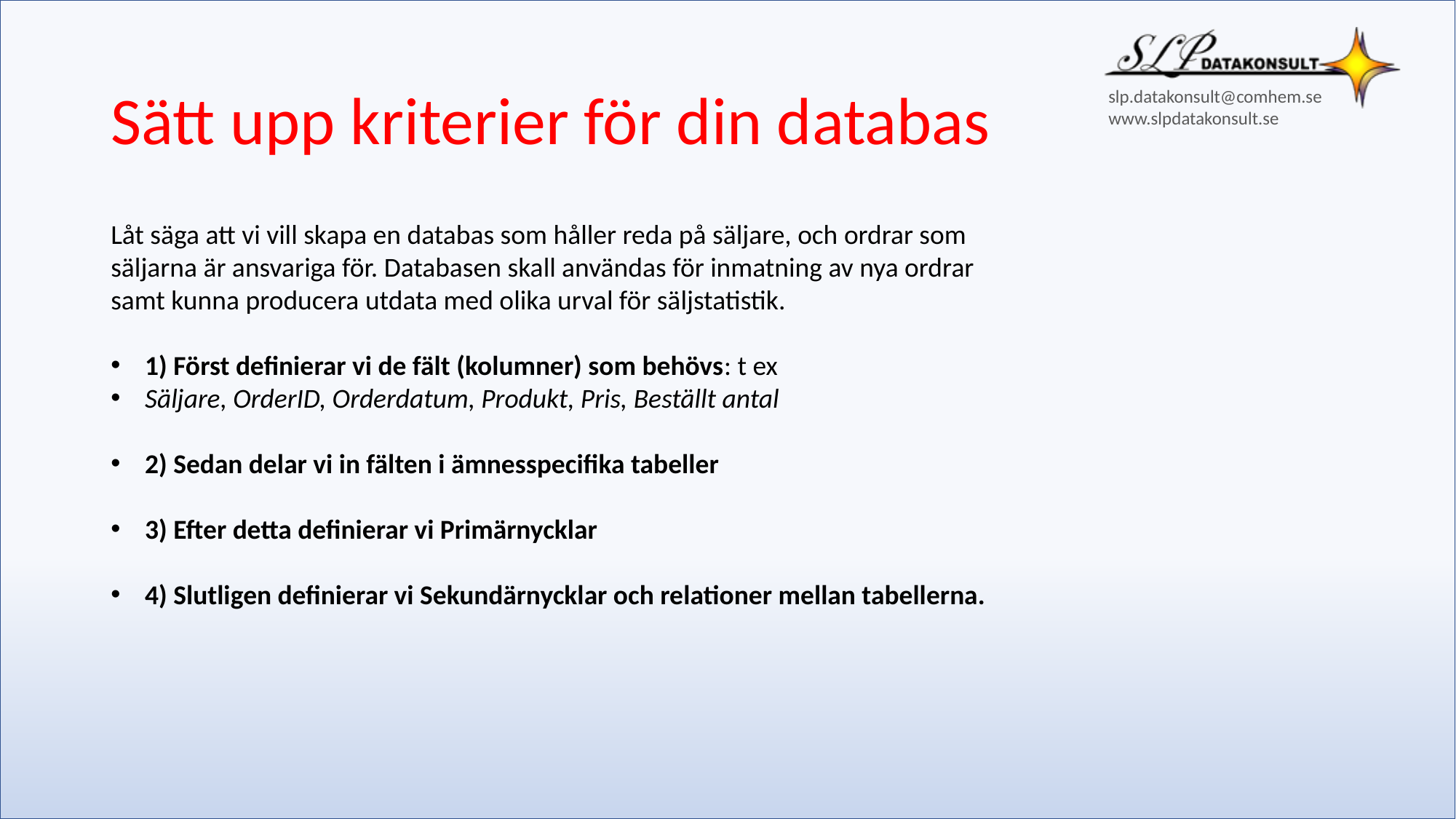

# Sätt upp kriterier för din databas
Låt säga att vi vill skapa en databas som håller reda på säljare, och ordrar som säljarna är ansvariga för. Databasen skall användas för inmatning av nya ordrar samt kunna producera utdata med olika urval för säljstatistik.

1) Först definierar vi de fält (kolumner) som behövs: t ex
Säljare, OrderID, Orderdatum, Produkt, Pris, Beställt antal

2) Sedan delar vi in fälten i ämnesspecifika tabeller

3) Efter detta definierar vi Primärnycklar

4) Slutligen definierar vi Sekundärnycklar och relationer mellan tabellerna.